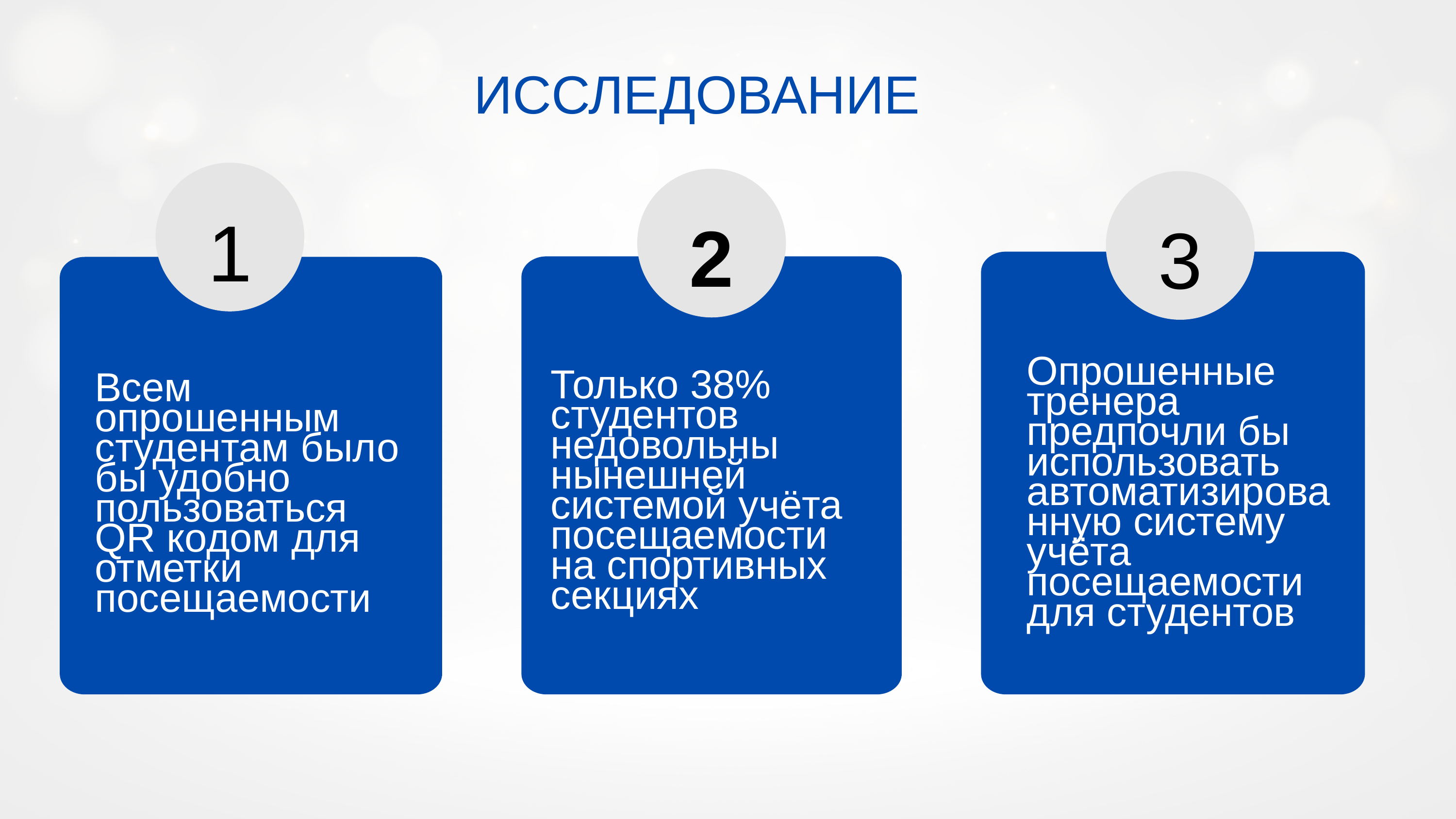

ИССЛЕДОВАНИЕ

1
2
3

Опрошенные тренера предпочли бы использовать автоматизированную систему учёта посещаемости для студентов

Только 38% студентов недовольны нынешней системой учёта посещаемости на спортивных секциях
Всем опрошенным студентам было бы удобно пользоваться QR кодом для отметки посещаемости